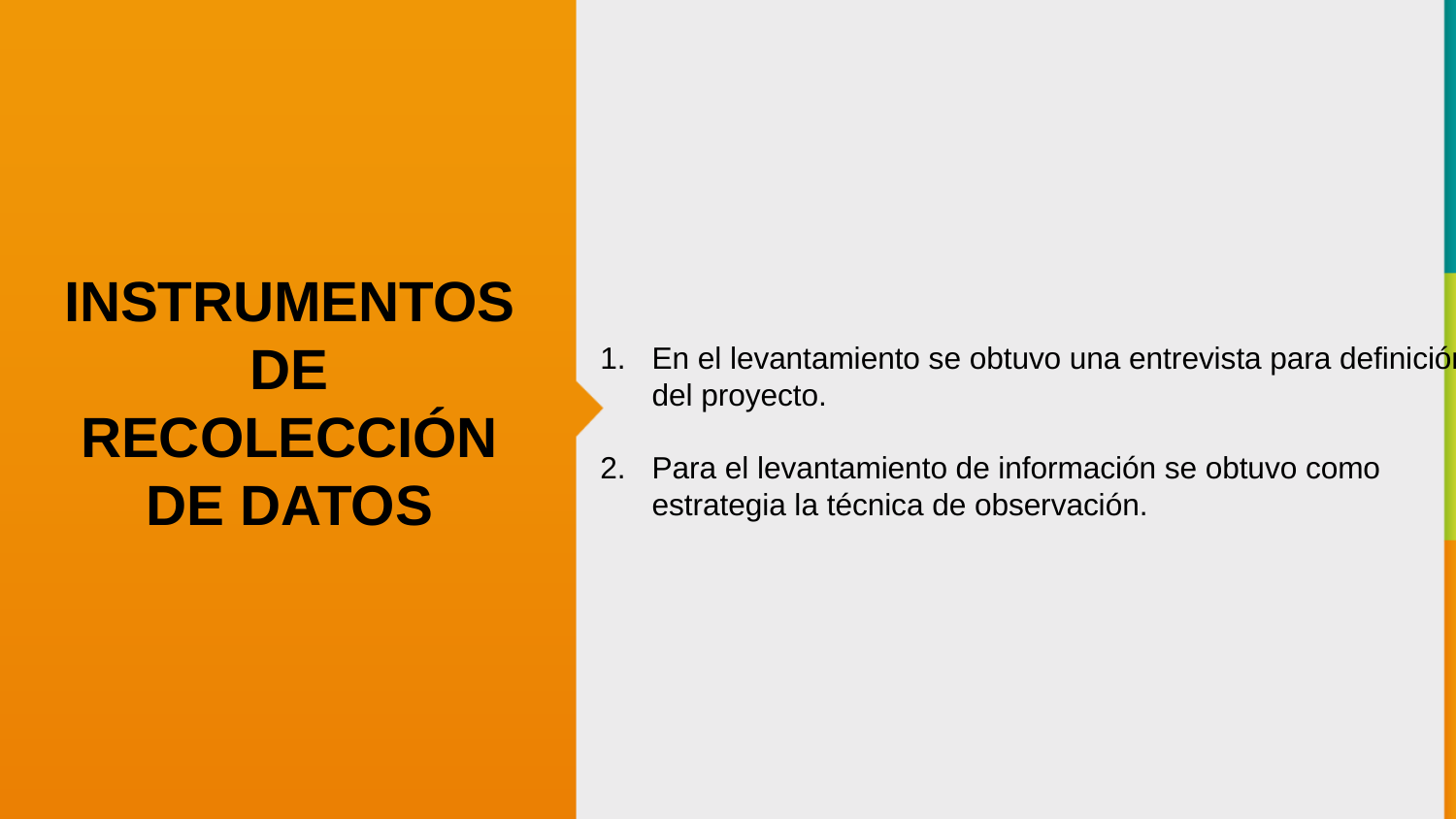

INSTRUMENTOS DE RECOLECCIÓN DE DATOS

En el levantamiento se obtuvo una entrevista para definición del proyecto.

Para el levantamiento de información se obtuvo como estrategia la técnica de observación.